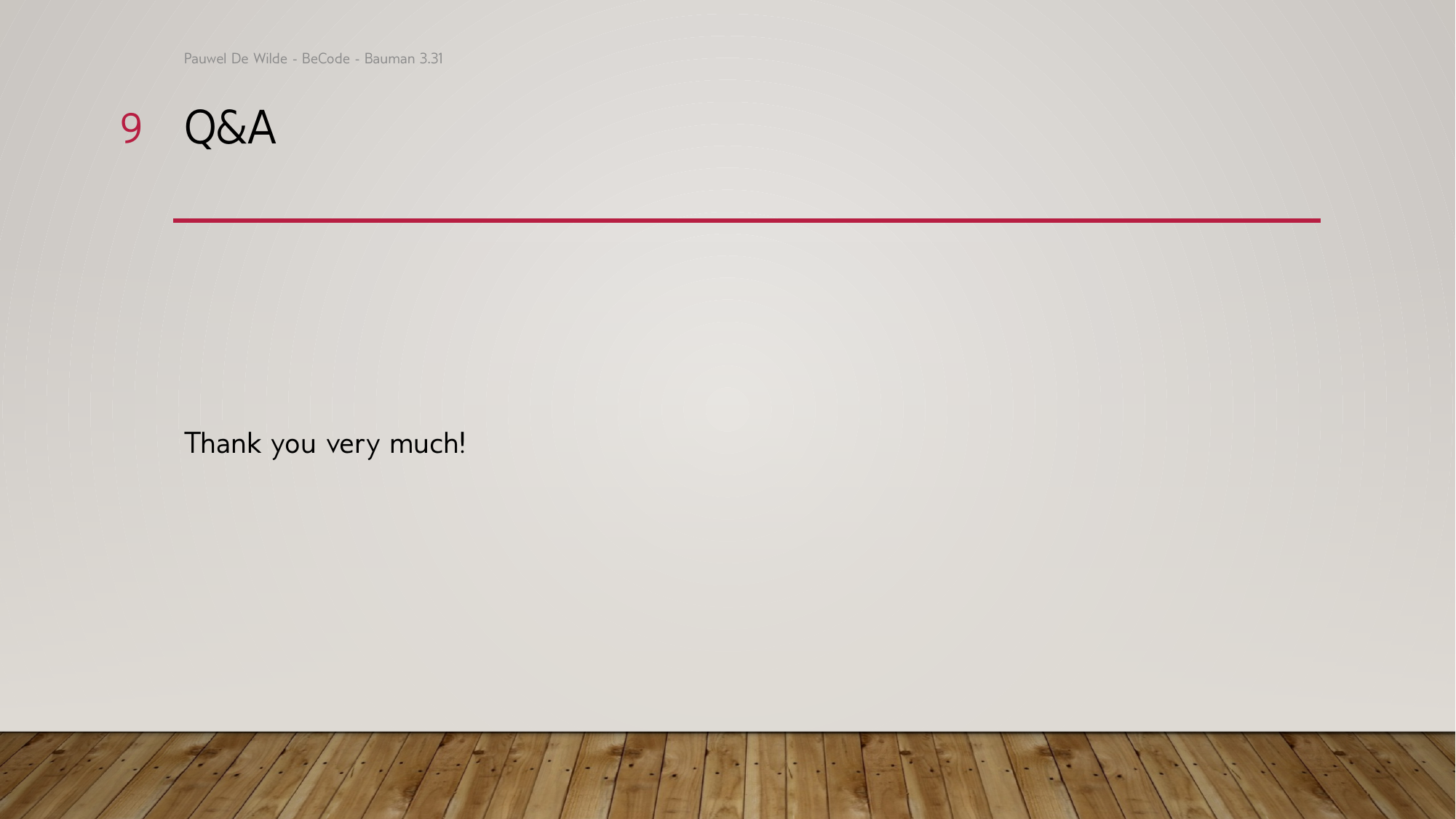

Pauwel De Wilde - BeCode - Bauman 3.31
9
# Q&A

Thank you very much!